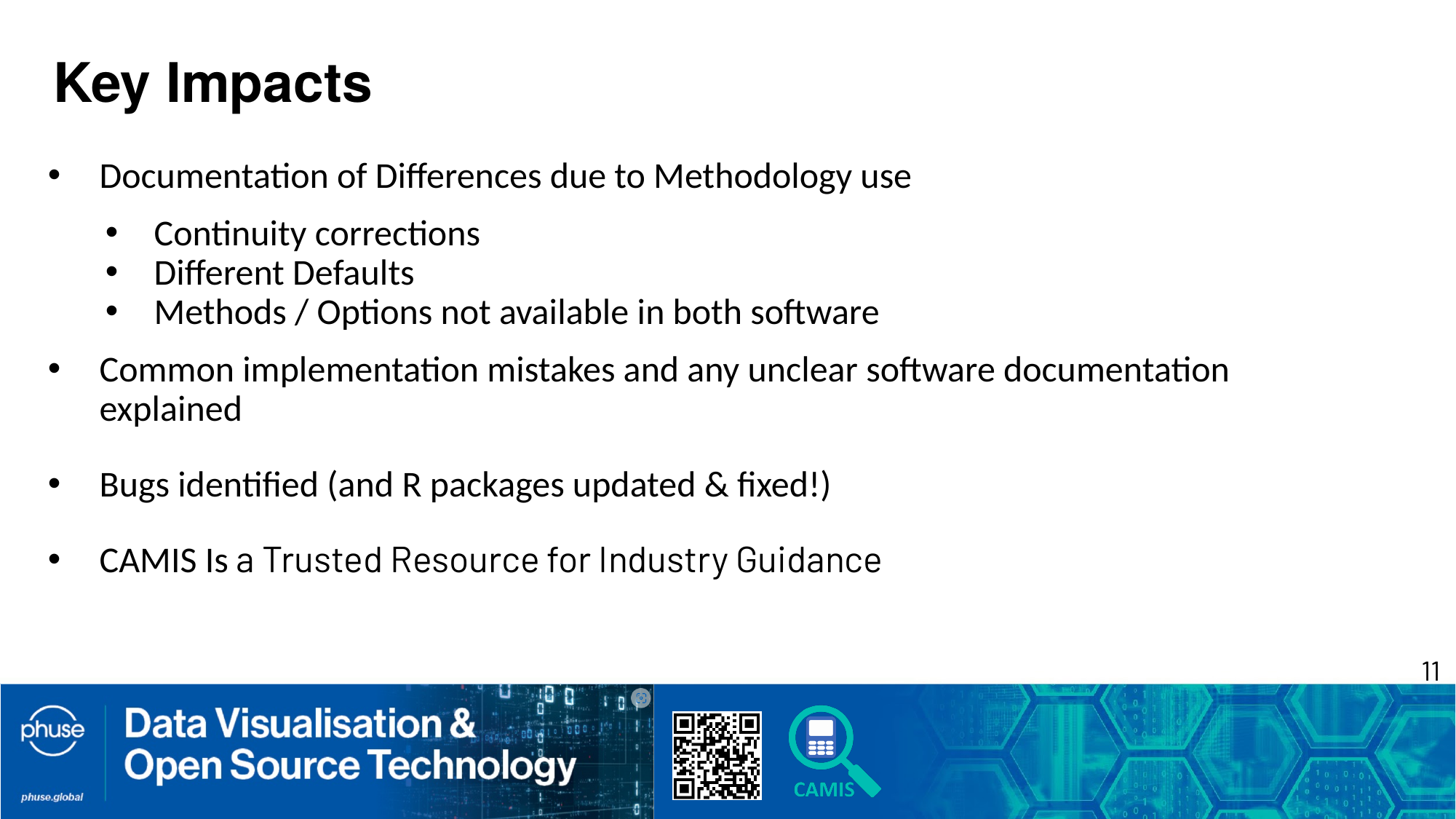

# Key Impacts
Documentation of Differences due to Methodology use
Continuity corrections
Different Defaults
Methods / Options not available in both software
Common implementation mistakes and any unclear software documentation explained
Bugs identified (and R packages updated & fixed!)
CAMIS Is a Trusted Resource for Industry Guidance